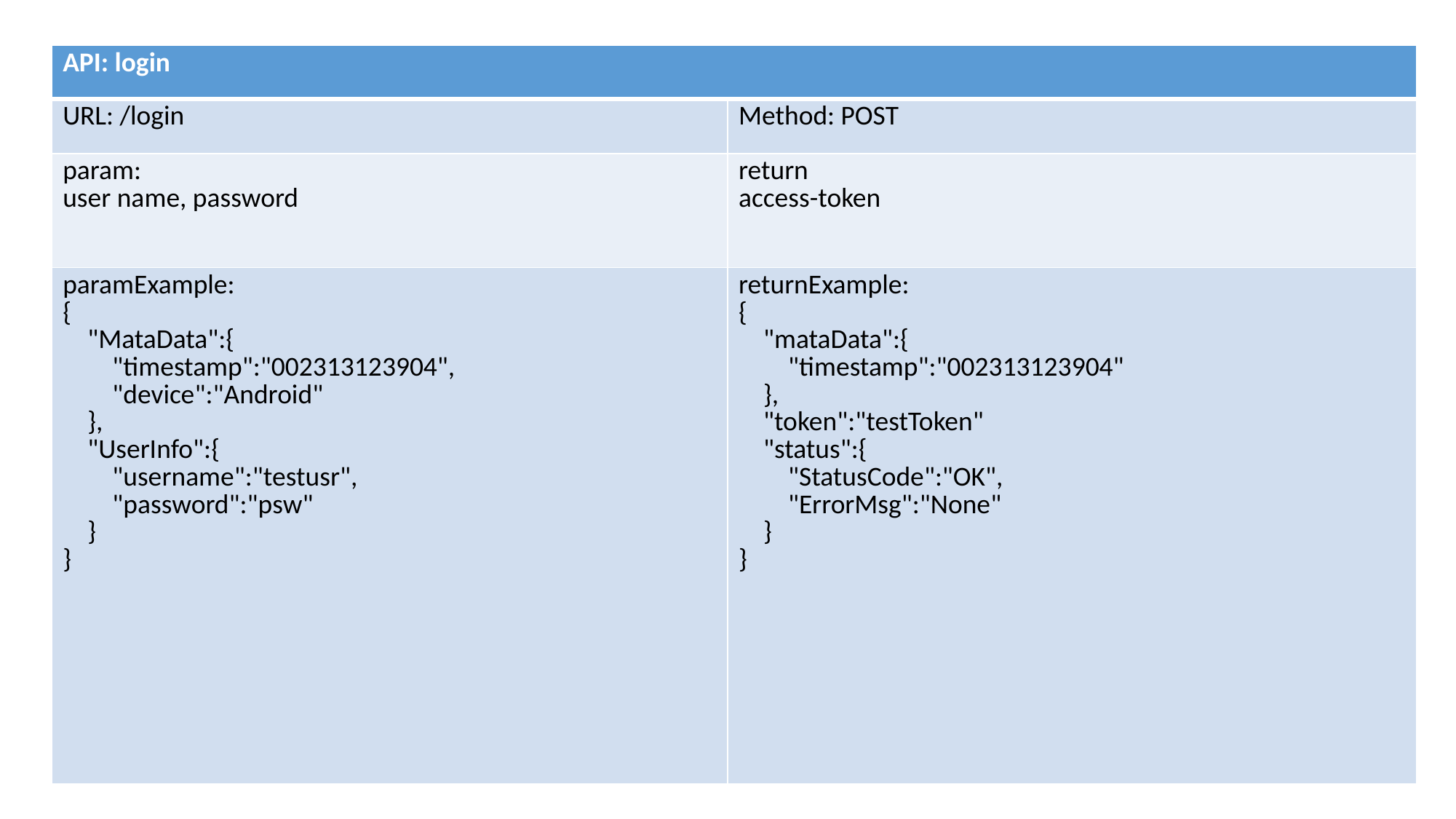

| API: login |  |
| --- | --- |
| URL: /login | Method: POST |
| param: user name, password | return access-token |
| paramExample: { "MataData":{ "timestamp":"002313123904", "device":"Android" }, "UserInfo":{ "username":"testusr", "password":"psw" } } | returnExample: { "mataData":{ "timestamp":"002313123904" }, "token":"testToken" "status":{ "StatusCode":"OK", "ErrorMsg":"None" } } |